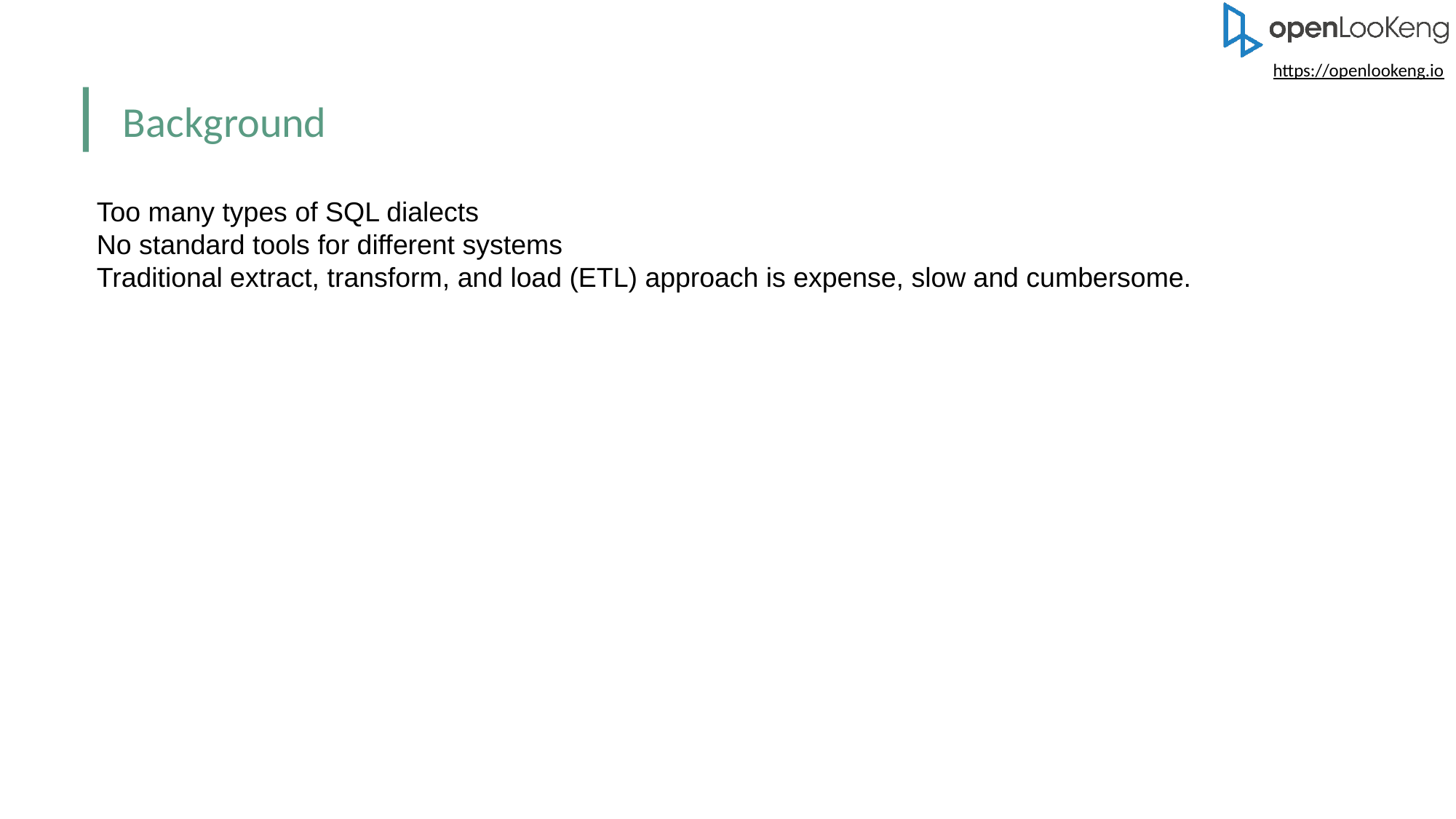

Background
Too many types of SQL dialects
No standard tools for different systems
Traditional extract, transform, and load (ETL) approach is expense, slow and cumbersome.